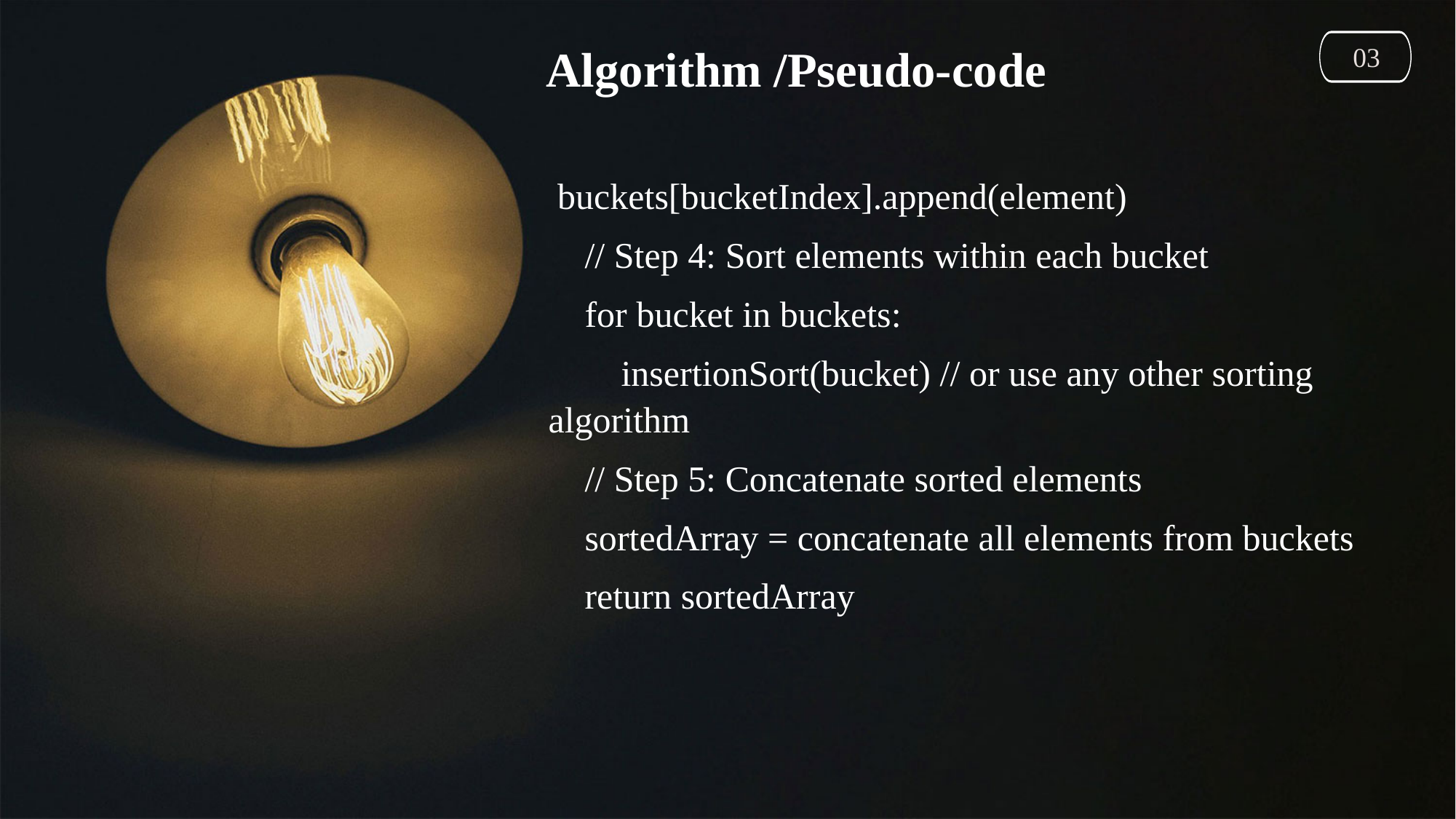

03
Algorithm /Pseudo-code
 buckets[bucketIndex].append(element)
    // Step 4: Sort elements within each bucket
    for bucket in buckets:
        insertionSort(bucket) // or use any other sorting algorithm
    // Step 5: Concatenate sorted elements
    sortedArray = concatenate all elements from buckets
    return sortedArray